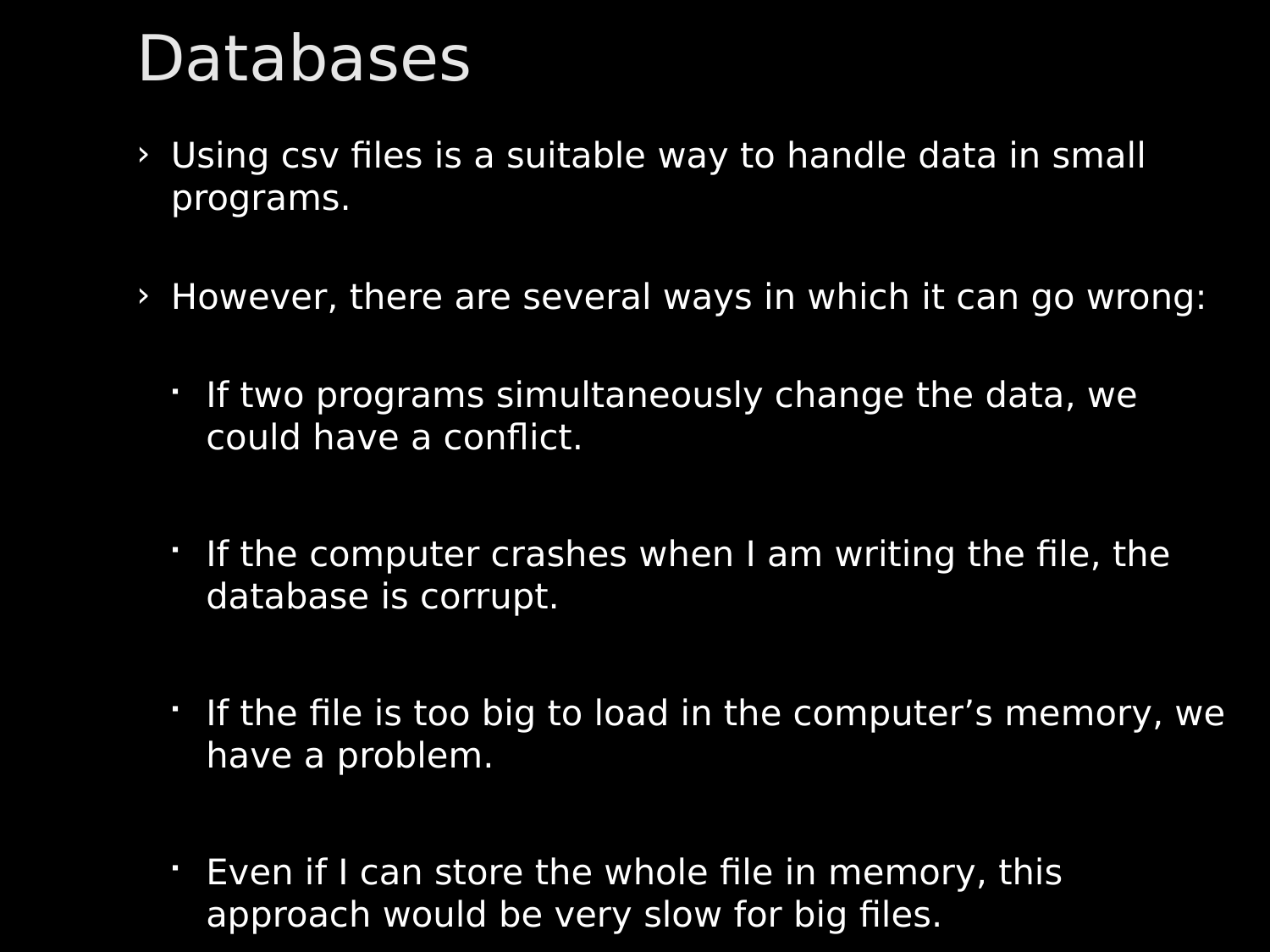

# Databases
Using csv files is a suitable way to handle data in small programs.

However, there are several ways in which it can go wrong:

If two programs simultaneously change the data, we could have a conflict.

If the computer crashes when I am writing the file, the database is corrupt.

If the file is too big to load in the computer’s memory, we have a problem.

Even if I can store the whole file in memory, this approach would be very slow for big files.